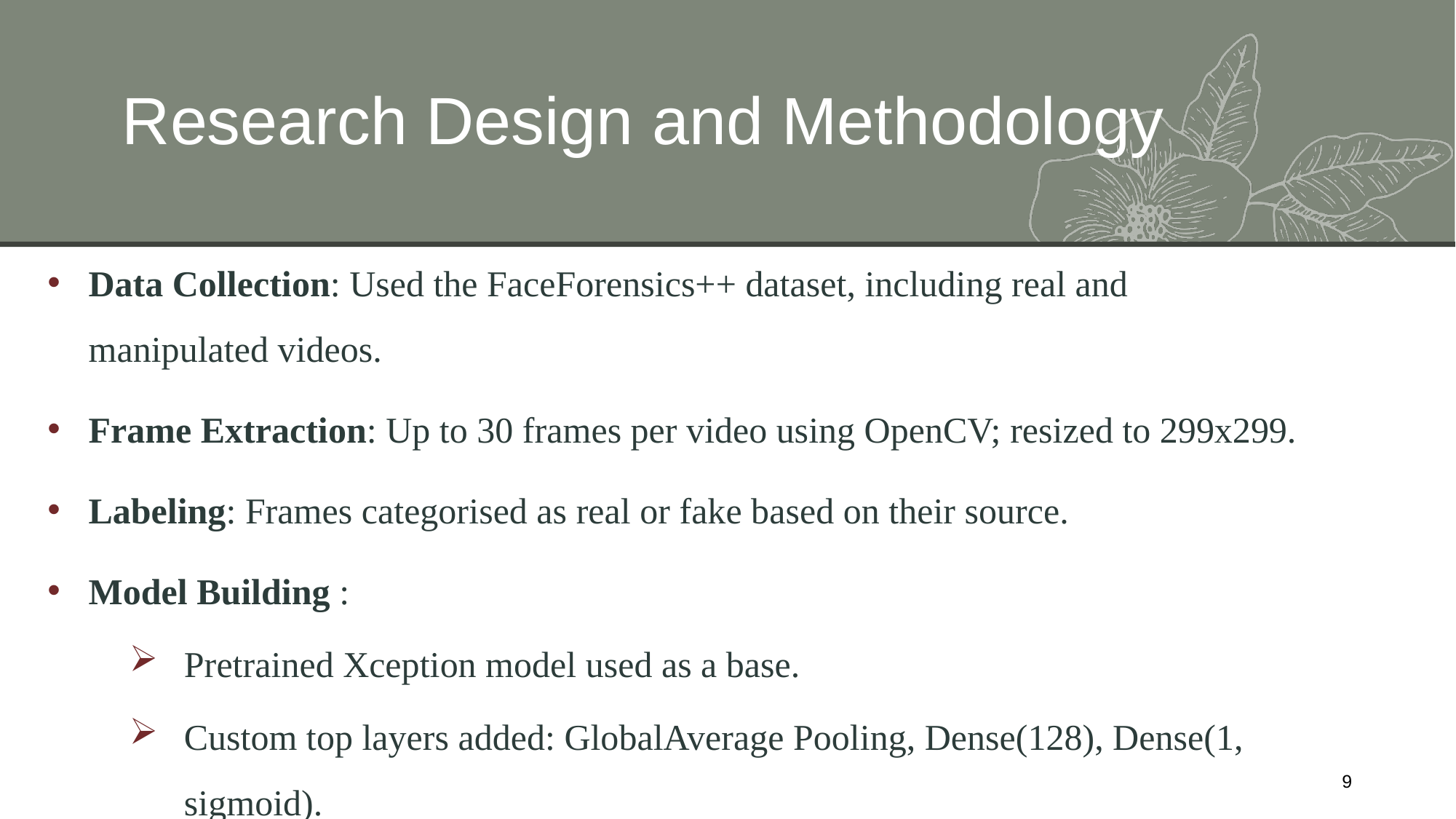

# Research Design and Methodology
﻿Data Collection: Used the FaceForensics++ dataset, including real and manipulated videos.
﻿Frame Extraction: Up to 30 frames per video using OpenCV; resized to 299x299.
﻿Labeling: Frames categorised as real or fake based on their source.
Model Building :
Pretrained Xception model used as a base.
Custom top layers added: GlobalAverage Pooling, Dense(128), Dense(1, sigmoid).

9